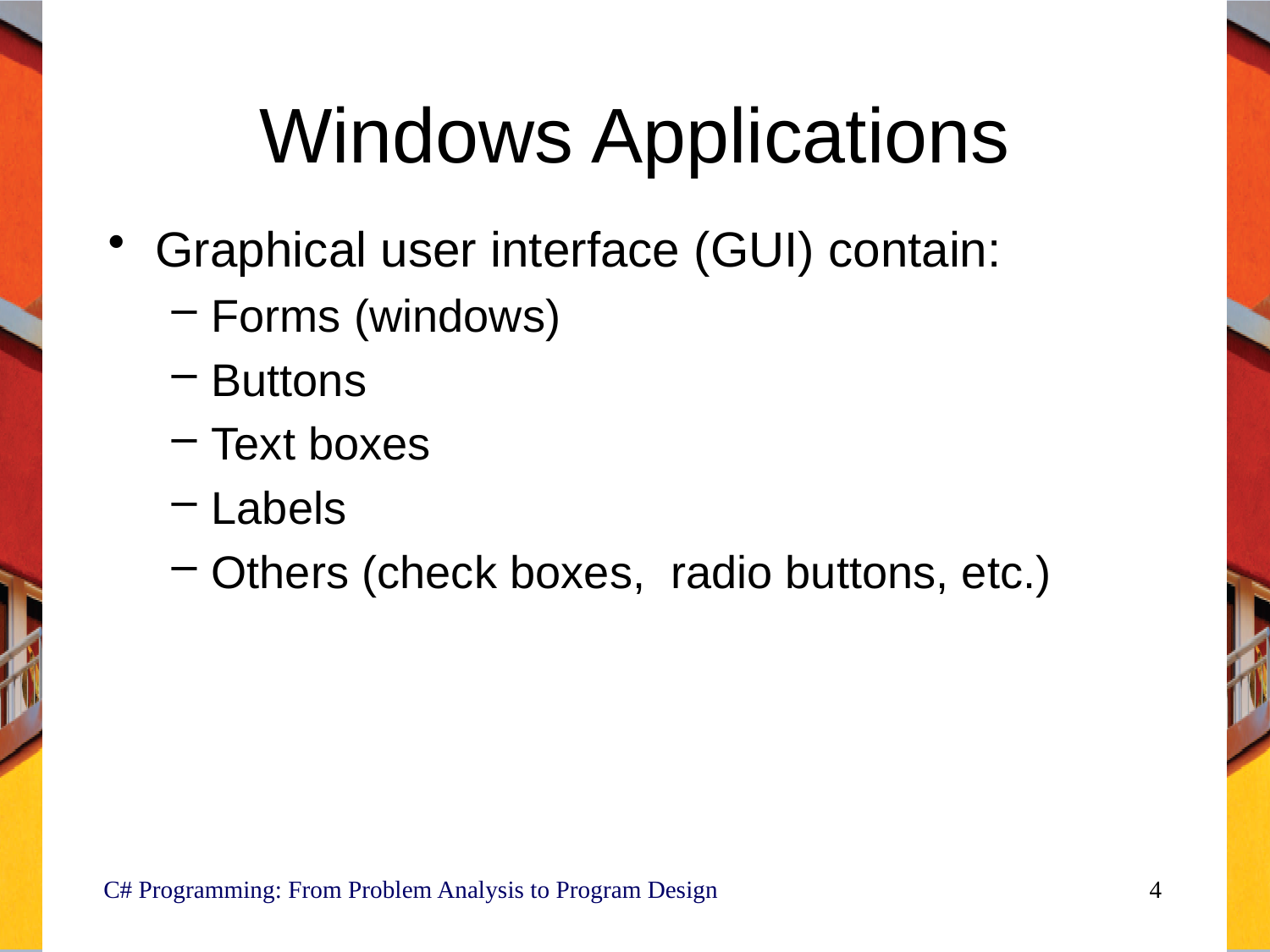

# Windows Applications
Graphical user interface (GUI) contain:
Forms (windows)
Buttons
Text boxes
Labels
Others (check boxes,  radio buttons, etc.)
 C# Programming: From Problem Analysis to Program Design
4